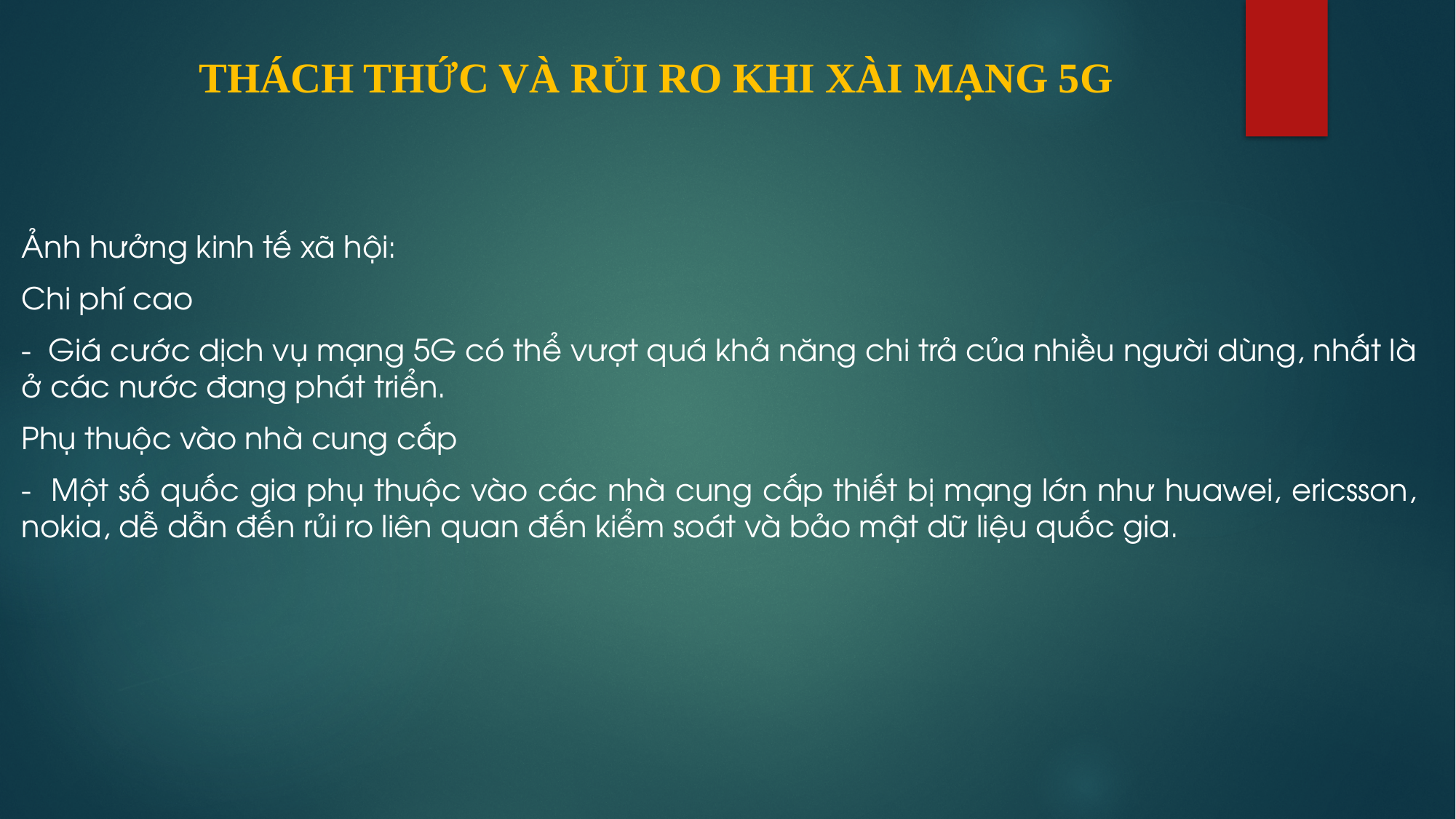

# THÁCH THỨC VÀ RỦI RO KHI XÀI MẠNG 5G
Ảnh hưởng kinh tế xã hội:
Chi phí cao
-  Giá cước dịch vụ mạng 5G có thể vượt quá khả năng chi trả của nhiều người dùng, nhất là ở các nước đang phát triển.
Phụ thuộc vào nhà cung cấp
-  Một số quốc gia phụ thuộc vào các nhà cung cấp thiết bị mạng lớn như huawei, ericsson, nokia, dễ dẫn đến rủi ro liên quan đến kiểm soát và bảo mật dữ liệu quốc gia.